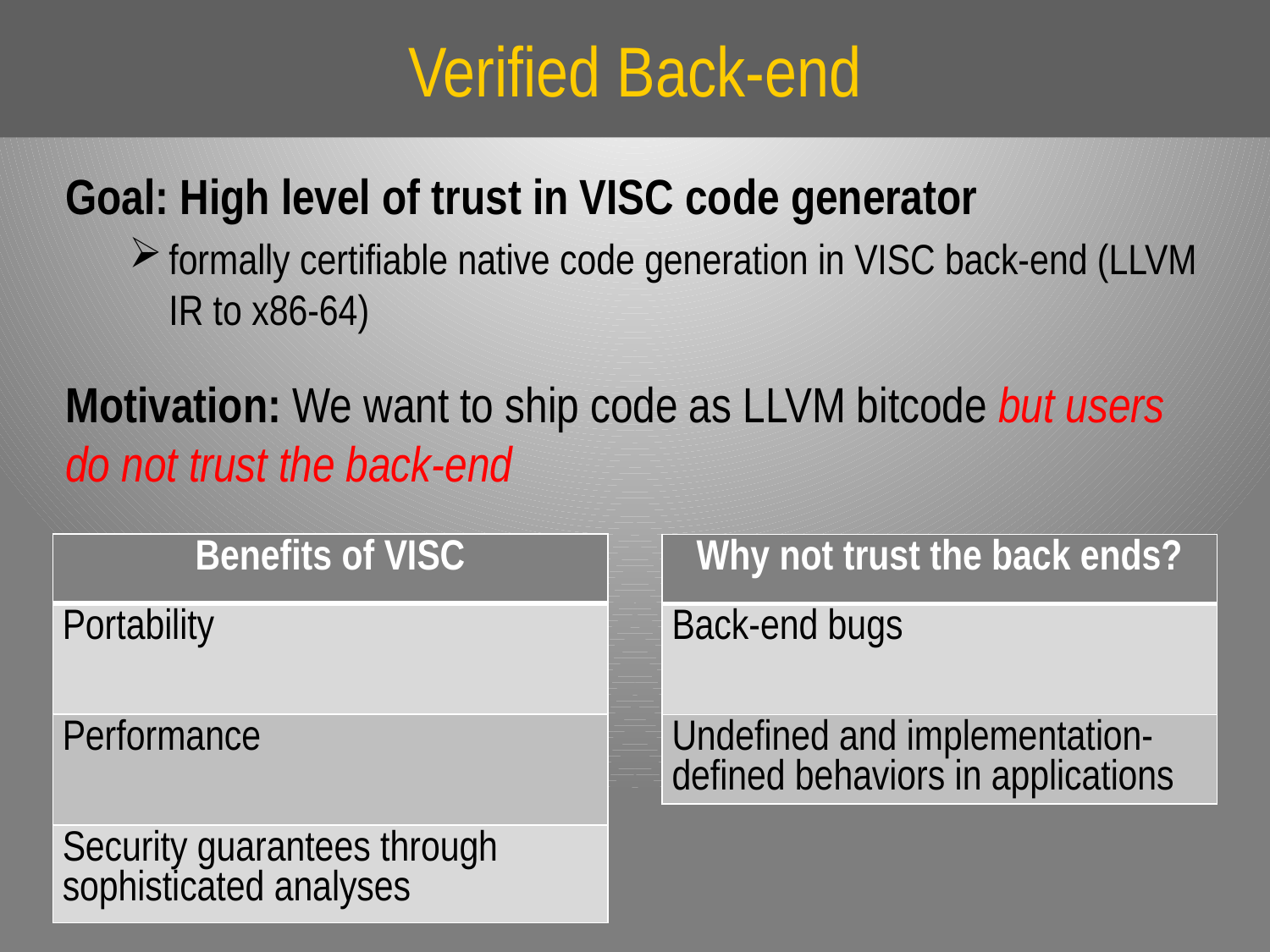

# Verified Back-end
Goal: High level of trust in VISC code generator
formally certifiable native code generation in VISC back-end (LLVM IR to x86-64)
Motivation: We want to ship code as LLVM bitcode but users do not trust the back-end

| Benefits of VISC |
| --- |
| Portability |
| Performance |
| Security guarantees through sophisticated analyses |
| Why not trust the back ends? |
| --- |
| Back-end bugs |
| Undefined and implementation-defined behaviors in applications |